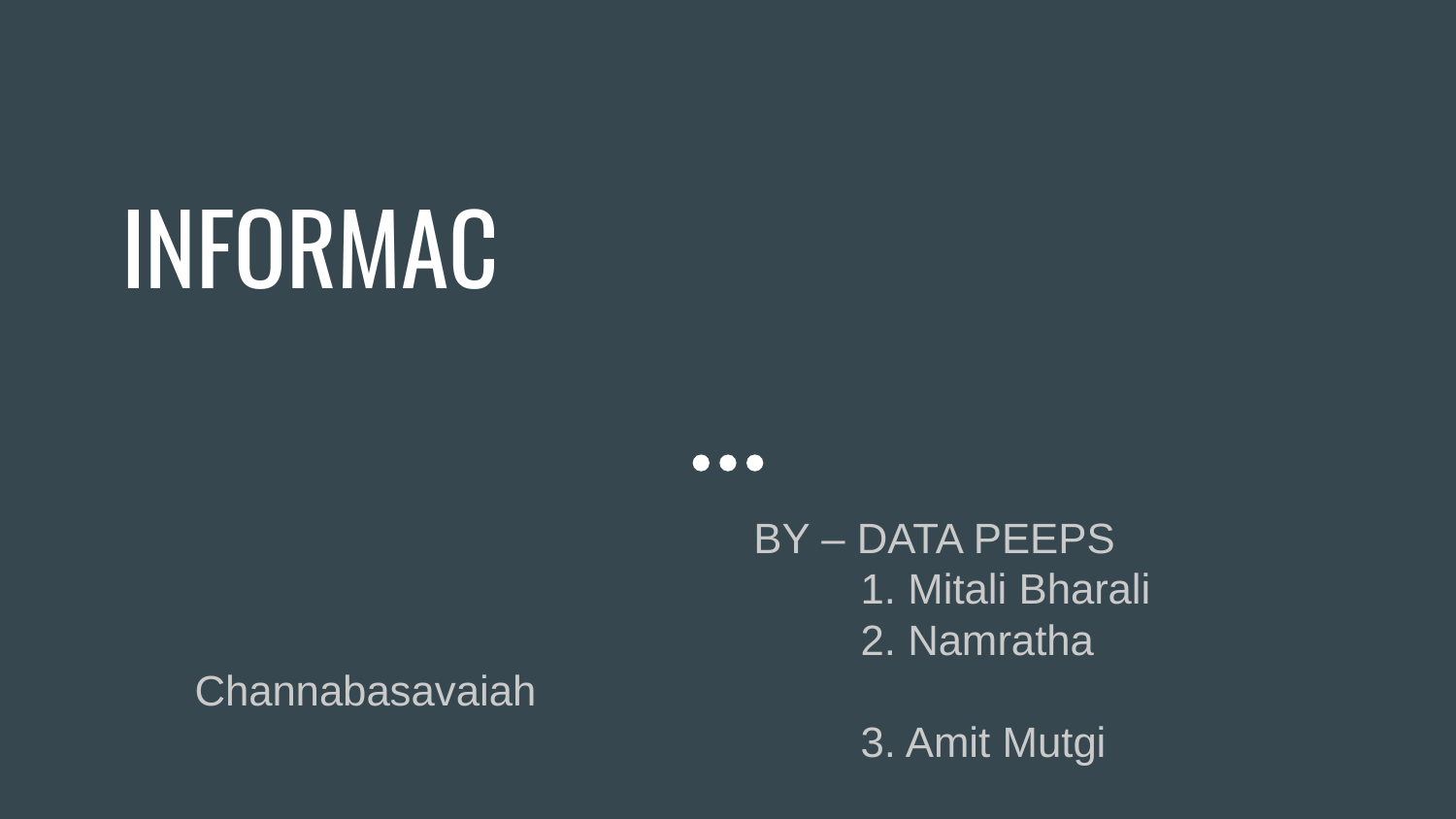

# INFORMAC
                                               BY – DATA PEEPS
                                                        1. Mitali Bharali
                                                        2. Namratha Channabasavaiah
                                                        3. Amit Mutgi